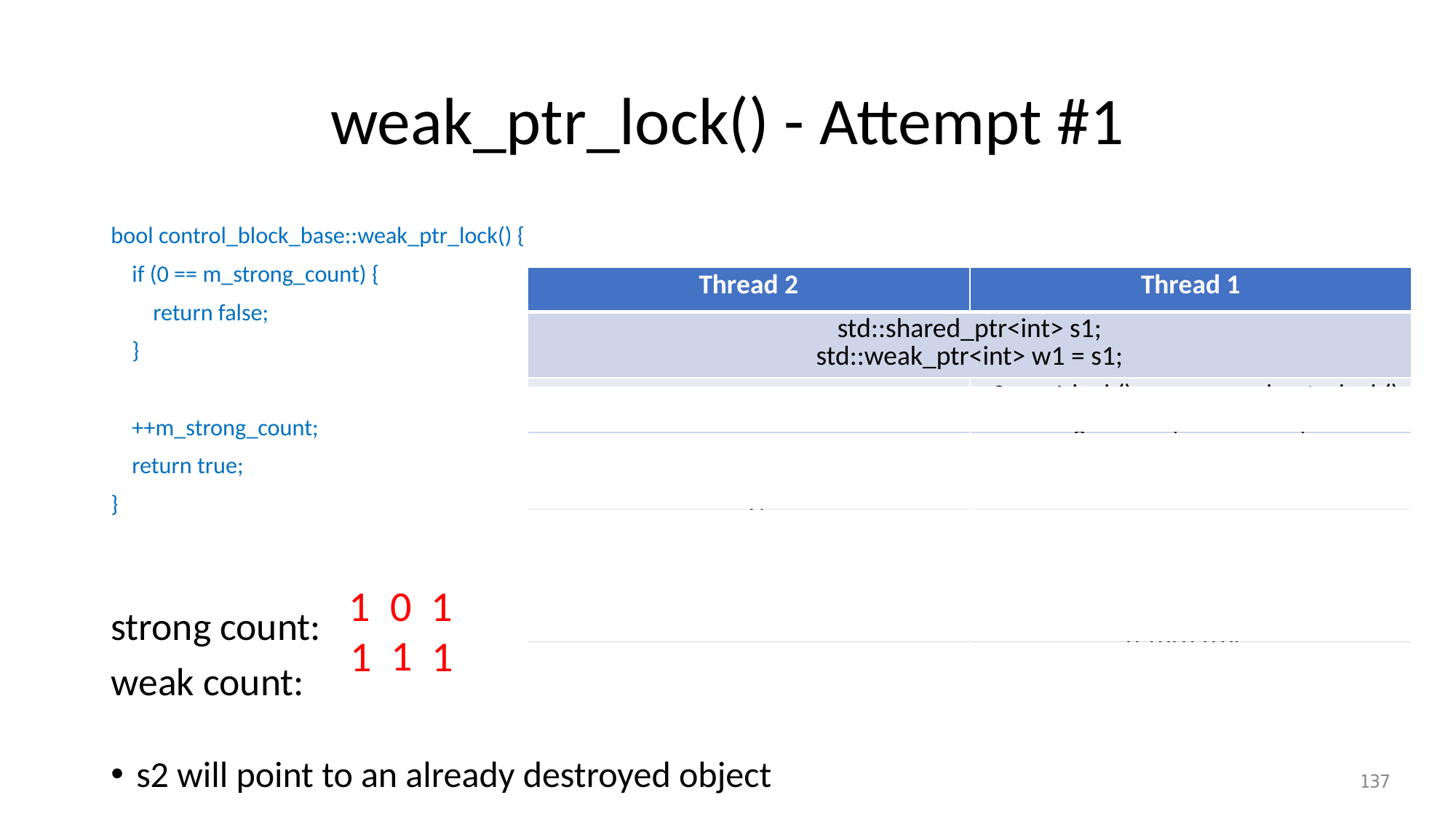

# weak_ptr_lock() - Attempt #1
bool control_block_base::weak_ptr_lock() {
    if (0 == m_strong_count) {
        return false;
    }

    ++m_strong_count;
    return true;
}

strong count: 1  0  1
weak count:   1  1  1

s2 will point to an already destroyed object
| Thread 2 | Thread 1 |
| --- | --- |
| std::shared\_ptr<int> s1; std::weak\_ptr<int> w1 = s1; |  |
|  | s2 = w1.lock() -> … -> weak\_ptr\_lock() |
|  | 0 == m\_strong\_count -> false |
| ~s1 |  |
| destroy\_object() |  |
|  | ++m\_strong\_count |
|  | return true; |

1
0
1

1
1
1

137